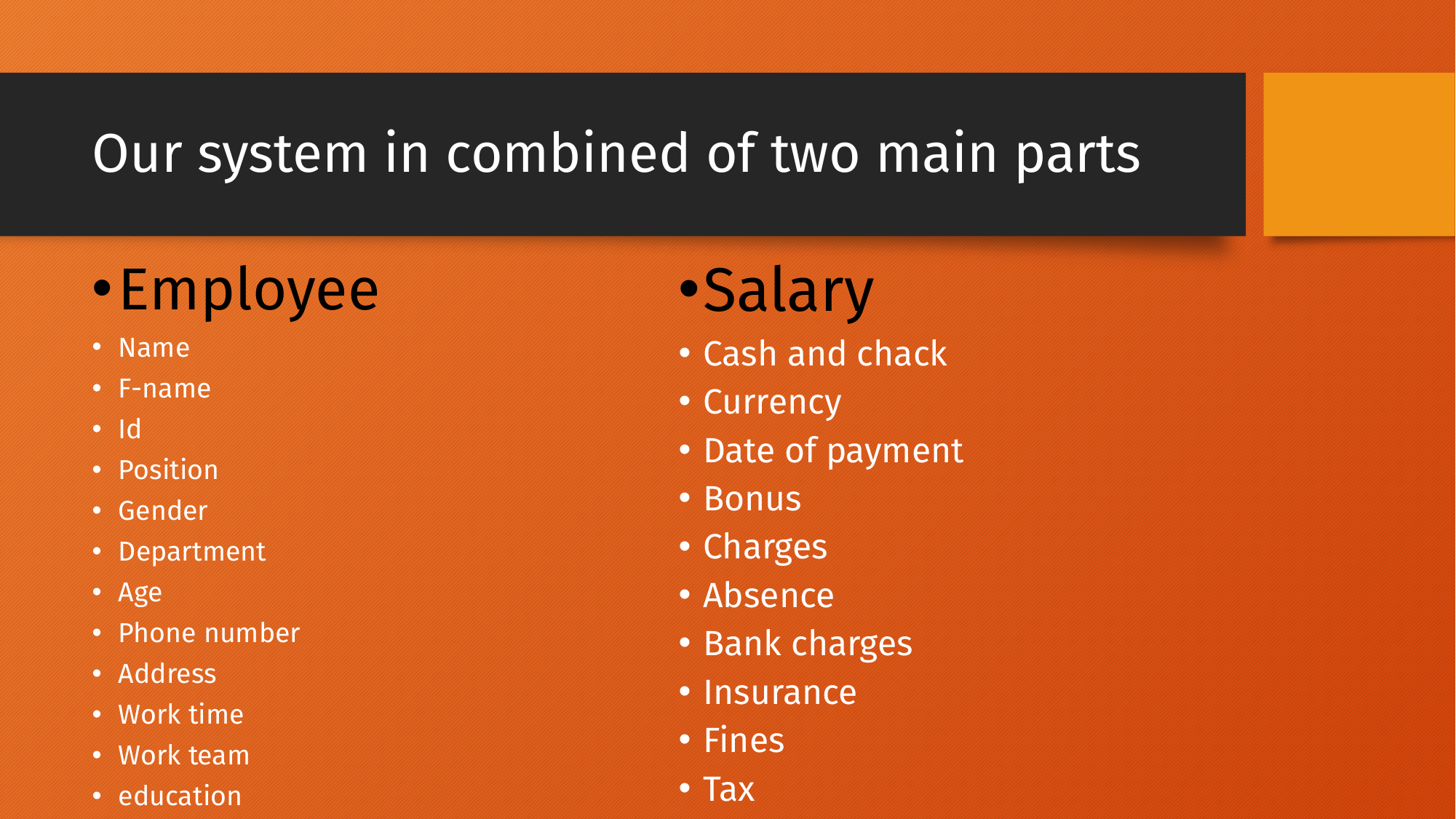

# Our system in combined of two main parts
Salary
Cash and chack
Currency
Date of payment
Bonus
Charges
Absence
Bank charges
Insurance
Fines
Tax
Employee
Name
F-name
Id
Position
Gender
Department
Age
Phone number
Address
Work time
Work team
education